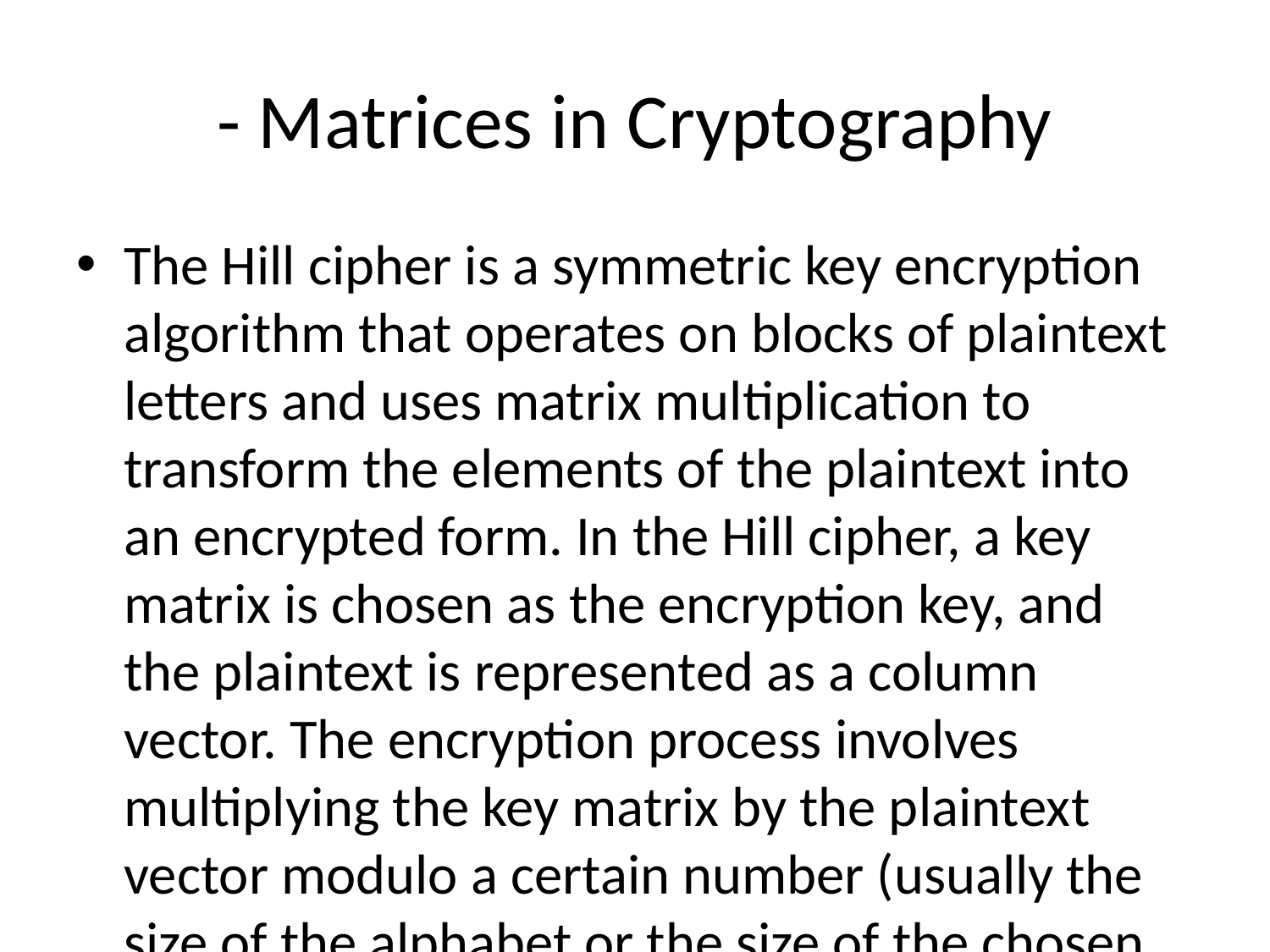

# - Matrices in Cryptography
The Hill cipher is a symmetric key encryption algorithm that operates on blocks of plaintext letters and uses matrix multiplication to transform the elements of the plaintext into an encrypted form. In the Hill cipher, a key matrix is chosen as the encryption key, and the plaintext is represented as a column vector. The encryption process involves multiplying the key matrix by the plaintext vector modulo a certain number (usually the size of the alphabet or the size of the chosen field). The resulting vector represents the encrypted text.